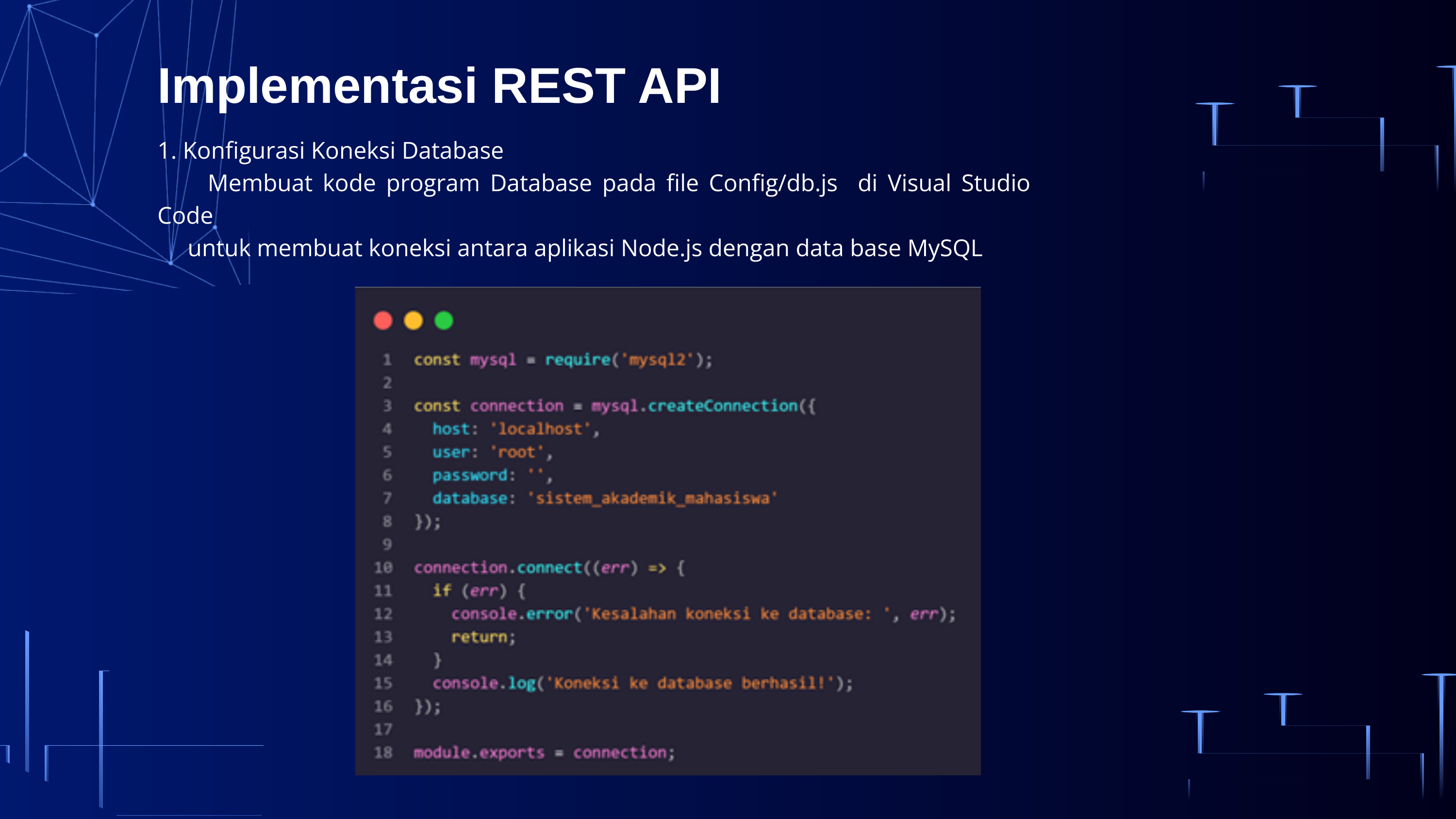

Implementasi REST API
1. Konfigurasi Koneksi Database
     Membuat kode program Database pada file Config/db.js  di Visual Studio Code
     untuk membuat koneksi antara aplikasi Node.js dengan data base MySQL